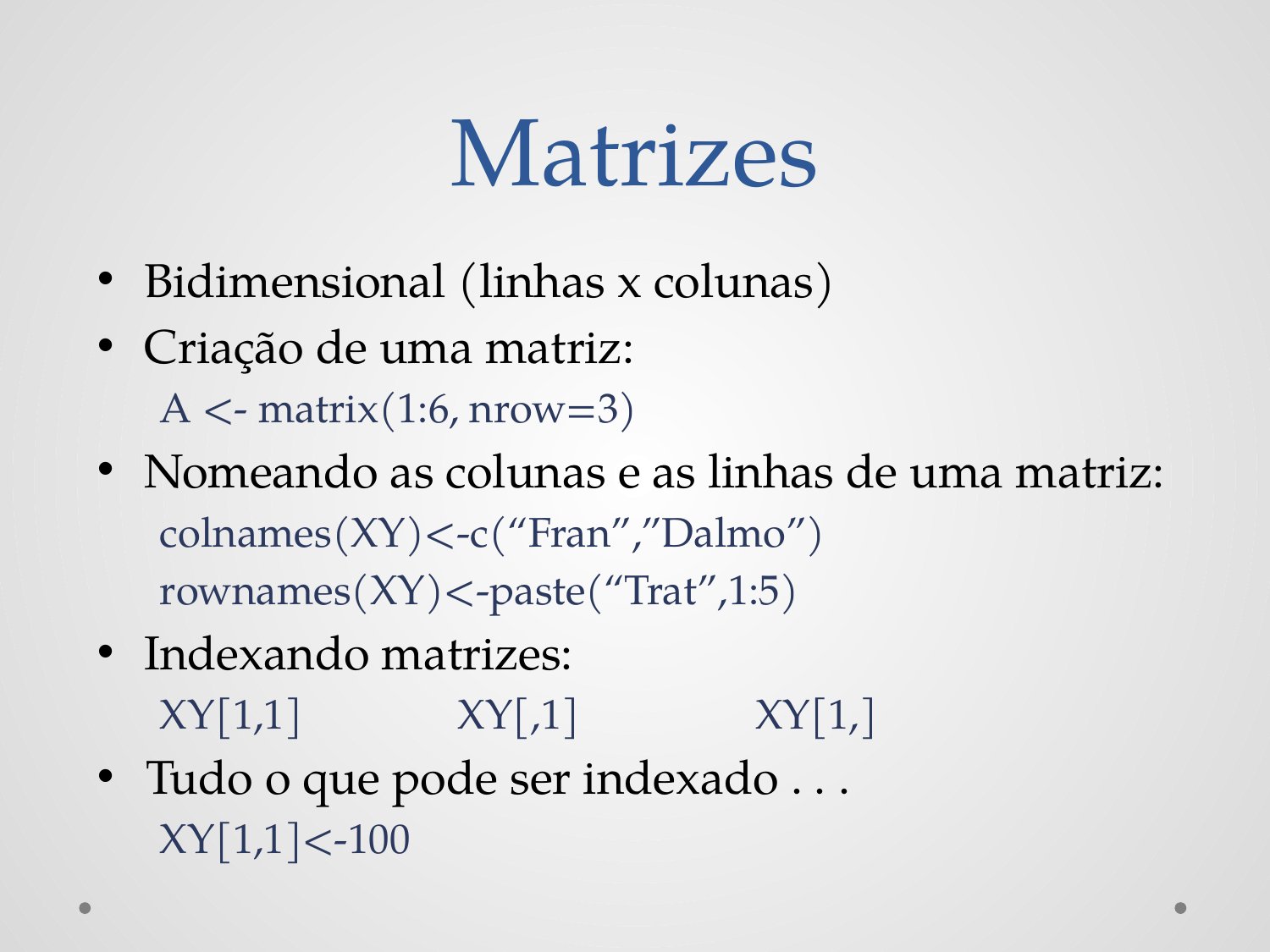

# Matrizes

Bidimensional (linhas x colunas)
Criação de uma matriz:
A <- matrix(1:6, nrow=3)
Nomeando as colunas e as linhas de uma matriz:
colnames(XY)<-c(“Fran”,”Dalmo”)
rownames(XY)<-paste(“Trat”,1:5)
Indexando matrizes:
XY[1,1]               XY[,1]                 XY[1,]
Tudo o que pode ser indexado . . .
XY[1,1]<-100